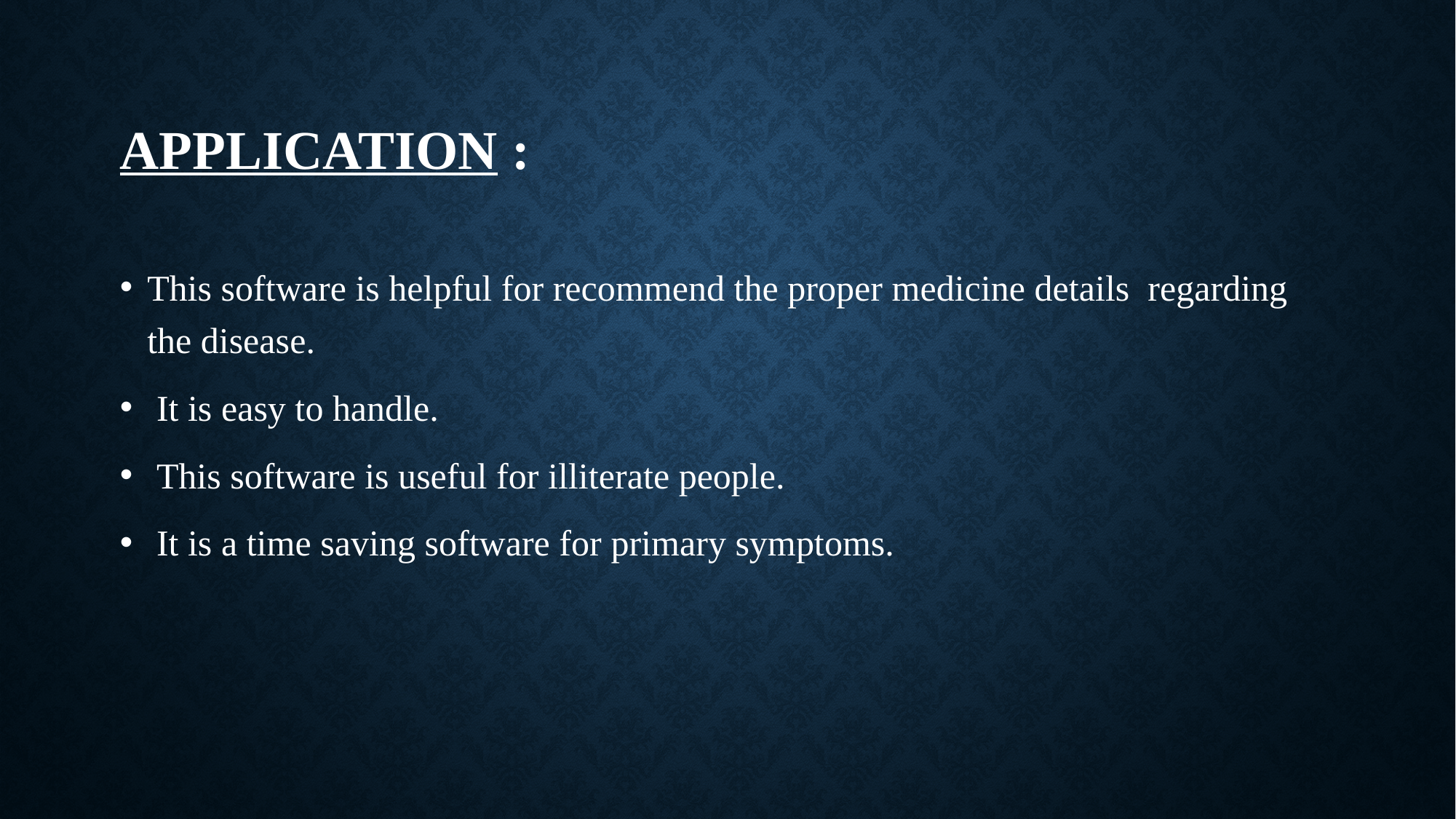

# APPLICATION :
This software is helpful for recommend the proper medicine details  regarding the disease.
 It is easy to handle.
 This software is useful for illiterate people.
 It is a time saving software for primary symptoms.